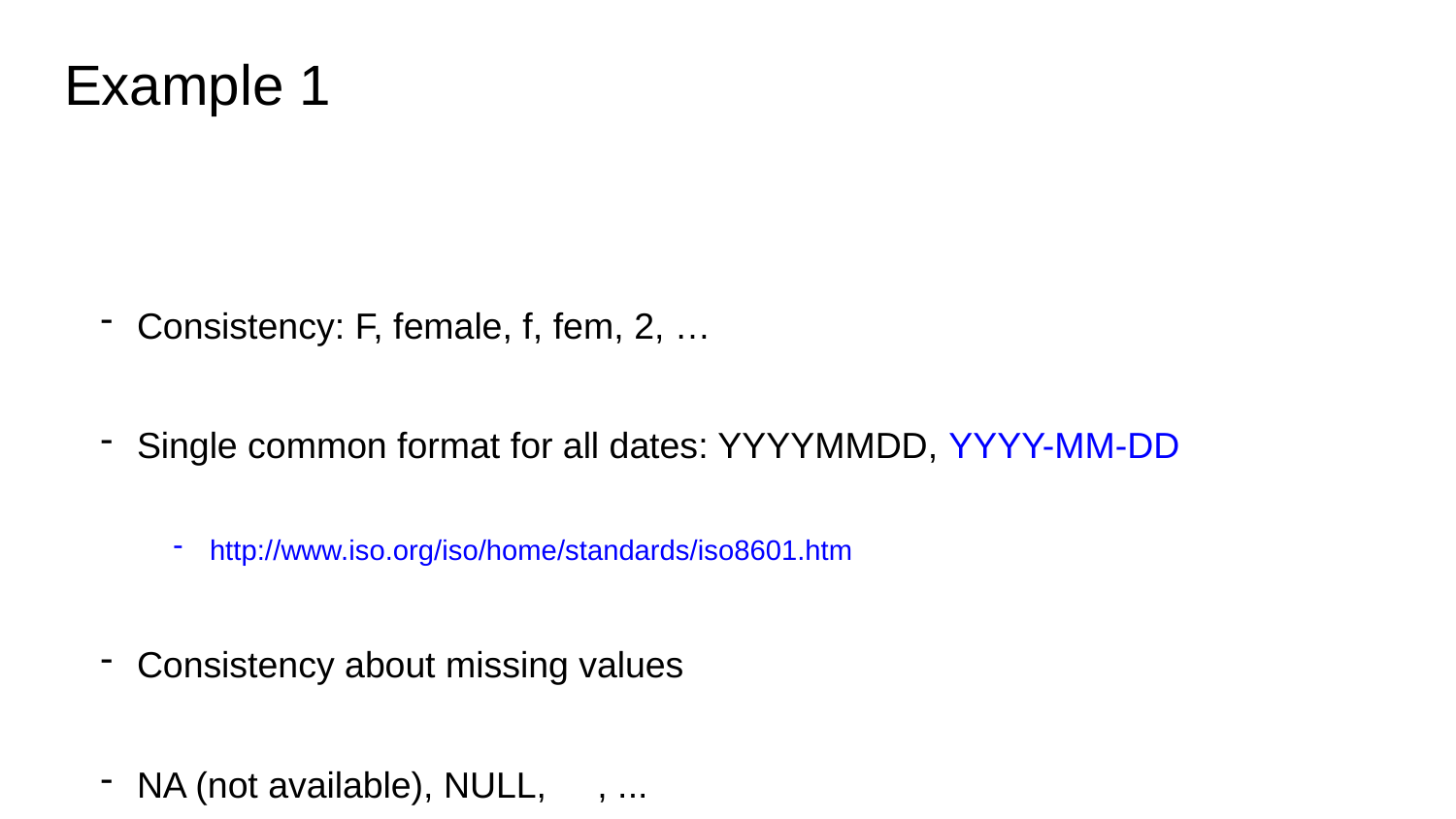

# Example 1
Consistency: F, female, f, fem, 2, …
Single common format for all dates: YYYYMMDD, YYYY-MM-DD
http://www.iso.org/iso/home/standards/iso8601.htm
Consistency about missing values
NA (not available), NULL,     , ...